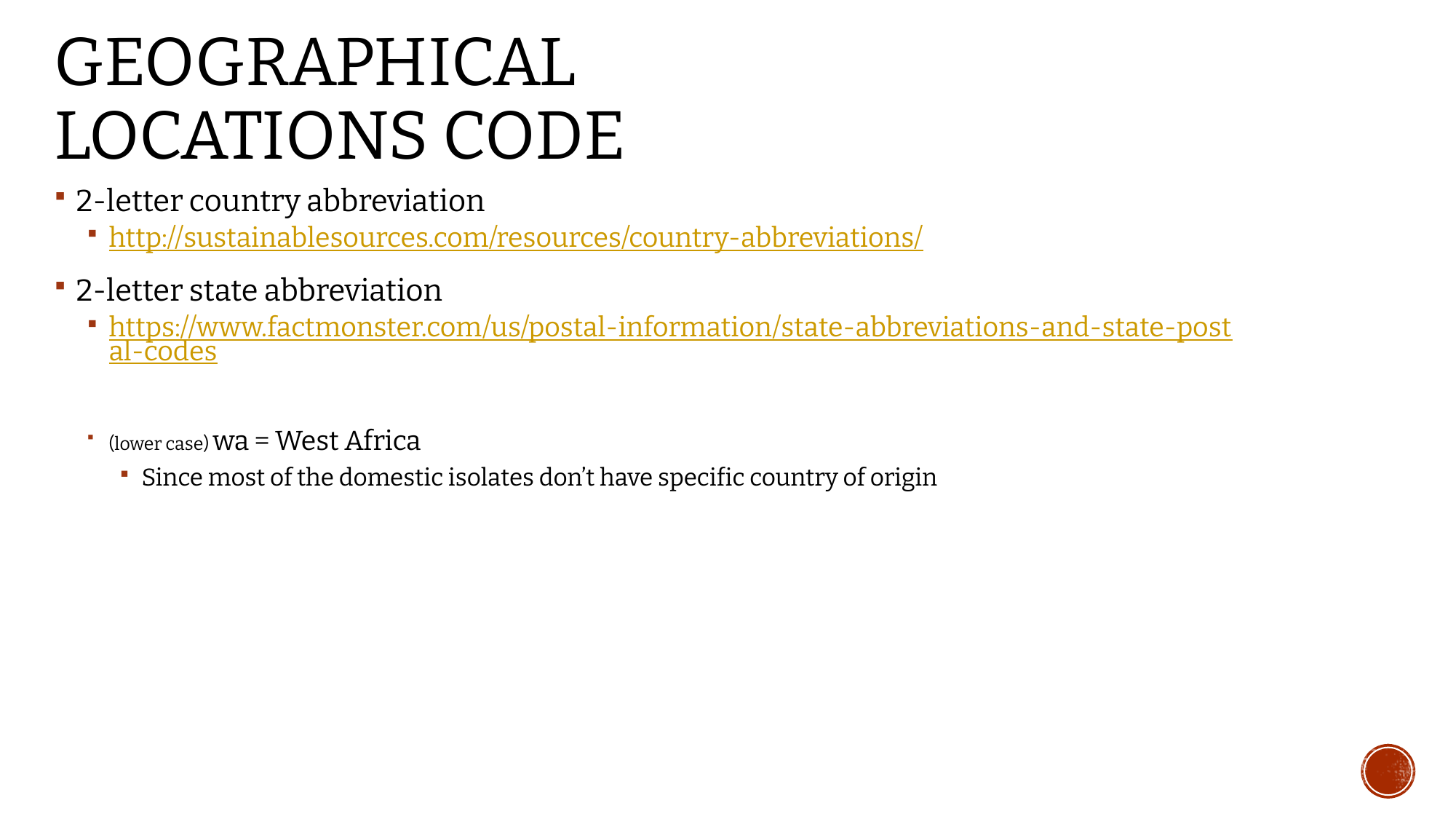

# Geographical locations code
2-letter country abbreviation
http://sustainablesources.com/resources/country-abbreviations/
2-letter state abbreviation
https://www.factmonster.com/us/postal-information/state-abbreviations-and-state-postal-codes

(lower case) wa = West Africa
Since most of the domestic isolates don’t have specific country of origin